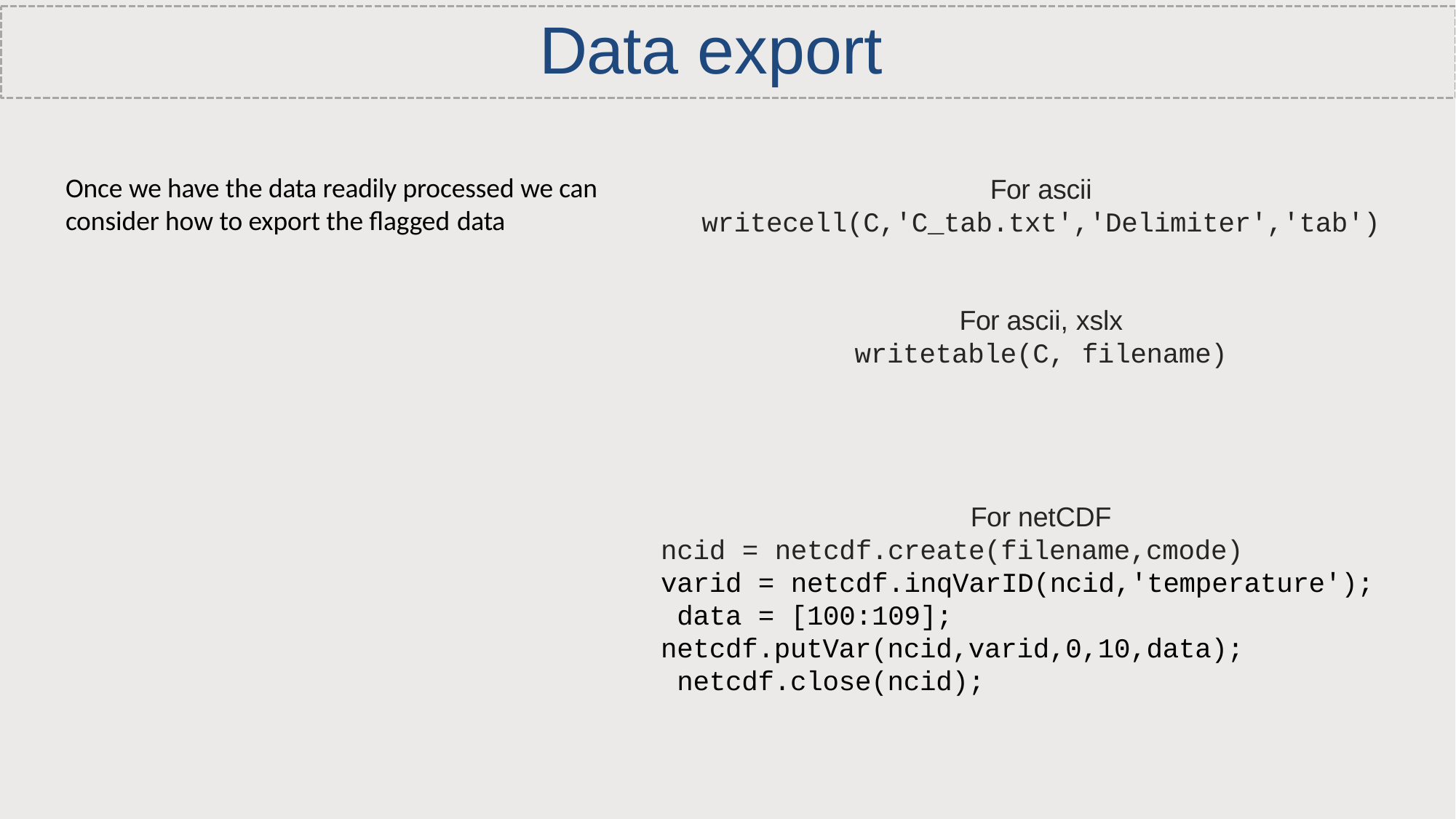

# Data export
Once we have the data readily processed we can  consider how to export the flagged data
For ascii
writecell(C,'C_tab.txt','Delimiter','tab')
For ascii, xslx
writetable(C, filename)
For netCDF
ncid = netcdf.create(filename,cmode)
varid = netcdf.inqVarID(ncid,'temperature');  data = [100:109];
netcdf.putVar(ncid,varid,0,10,data);  netcdf.close(ncid);